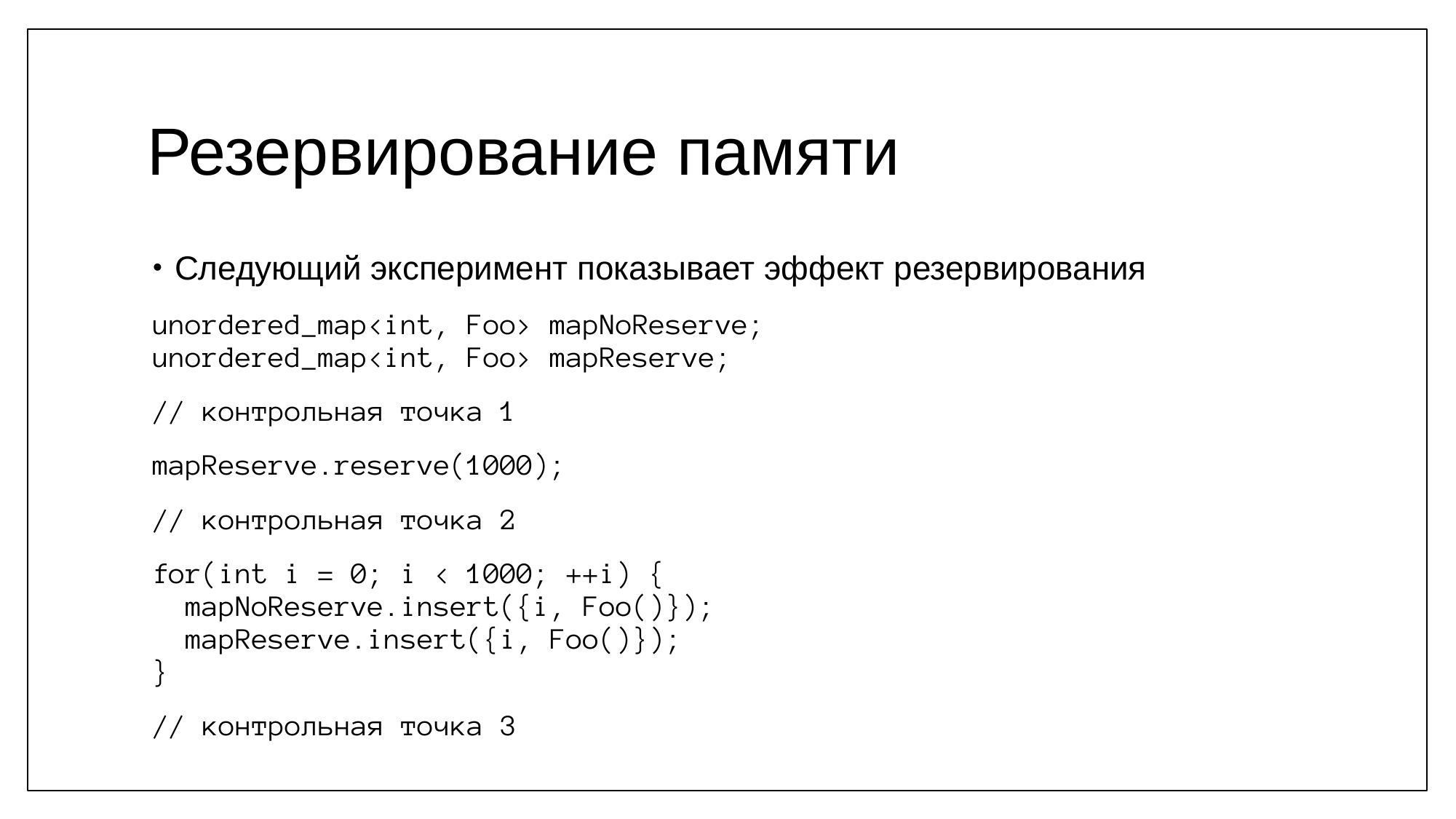

# Резервирование памяти
Следующий эксперимент показывает эффект резервирования
unordered_map<int, Foo> mapNoReserve;
unordered_map<int, Foo> mapReserve;
// контрольная точка 1
mapReserve.reserve(1000);
// контрольная точка 2
for(int i = 0; i < 1000; ++i) {
  mapNoReserve.insert({i, Foo()});
  mapReserve.insert({i, Foo()});
}
// контрольная точка 3